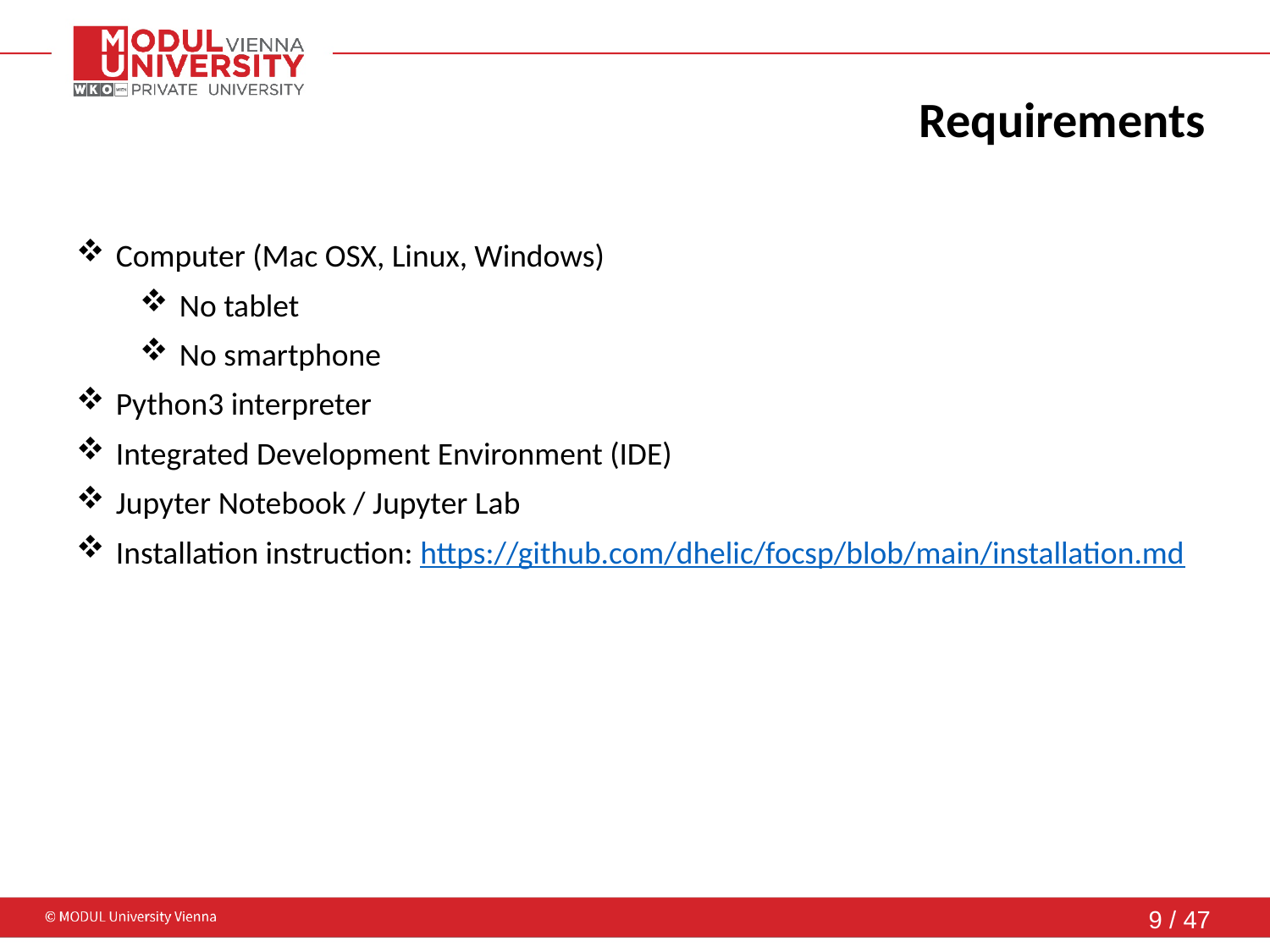

# Requirements
Computer (Mac OSX, Linux, Windows)
No tablet
No smartphone
Python3 interpreter
Integrated Development Environment (IDE)
Jupyter Notebook / Jupyter Lab
Installation instruction: https://github.com/dhelic/focsp/blob/main/installation.md